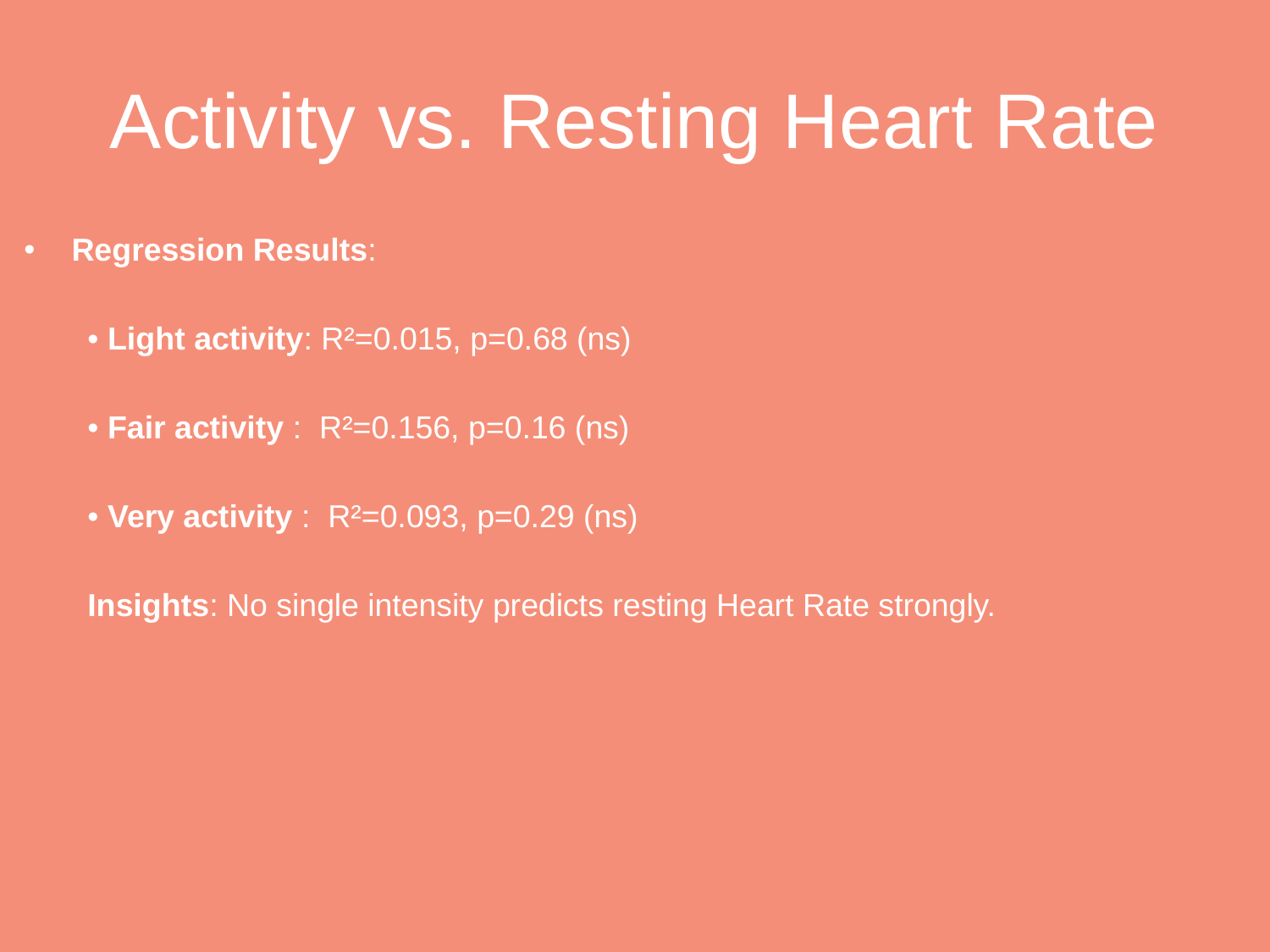

# Activity vs. Resting Heart Rate
Regression Results:

• Light activity: R²=0.015, p=0.68 (ns)

• Fair activity :  R²=0.156, p=0.16 (ns)

• Very activity :  R²=0.093, p=0.29 (ns)

Insights: No single intensity predicts resting Heart Rate strongly.